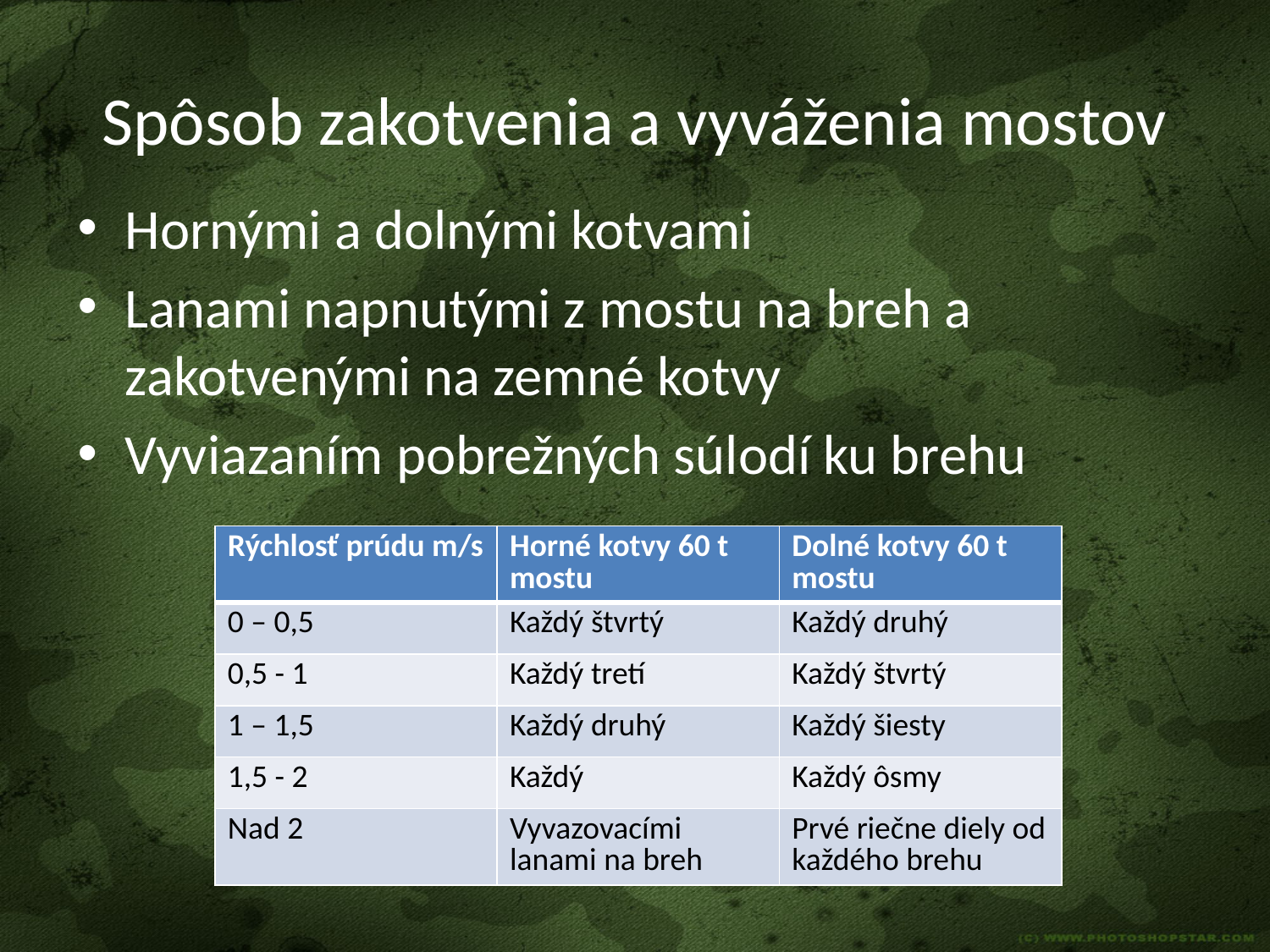

# Spôsob zakotvenia a vyváženia mostov
Hornými a dolnými kotvami
Lanami napnutými z mostu na breh a zakotvenými na zemné kotvy
Vyviazaním pobrežných súlodí ku brehu
| Rýchlosť prúdu m/s | Horné kotvy 60 t mostu | Dolné kotvy 60 t mostu |
| --- | --- | --- |
| 0 – 0,5 | Každý štvrtý | Každý druhý |
| 0,5 - 1 | Každý tretí | Každý štvrtý |
| 1 – 1,5 | Každý druhý | Každý šiesty |
| 1,5 - 2 | Každý | Každý ôsmy |
| Nad 2 | Vyvazovacími lanami na breh | Prvé riečne diely od každého brehu |